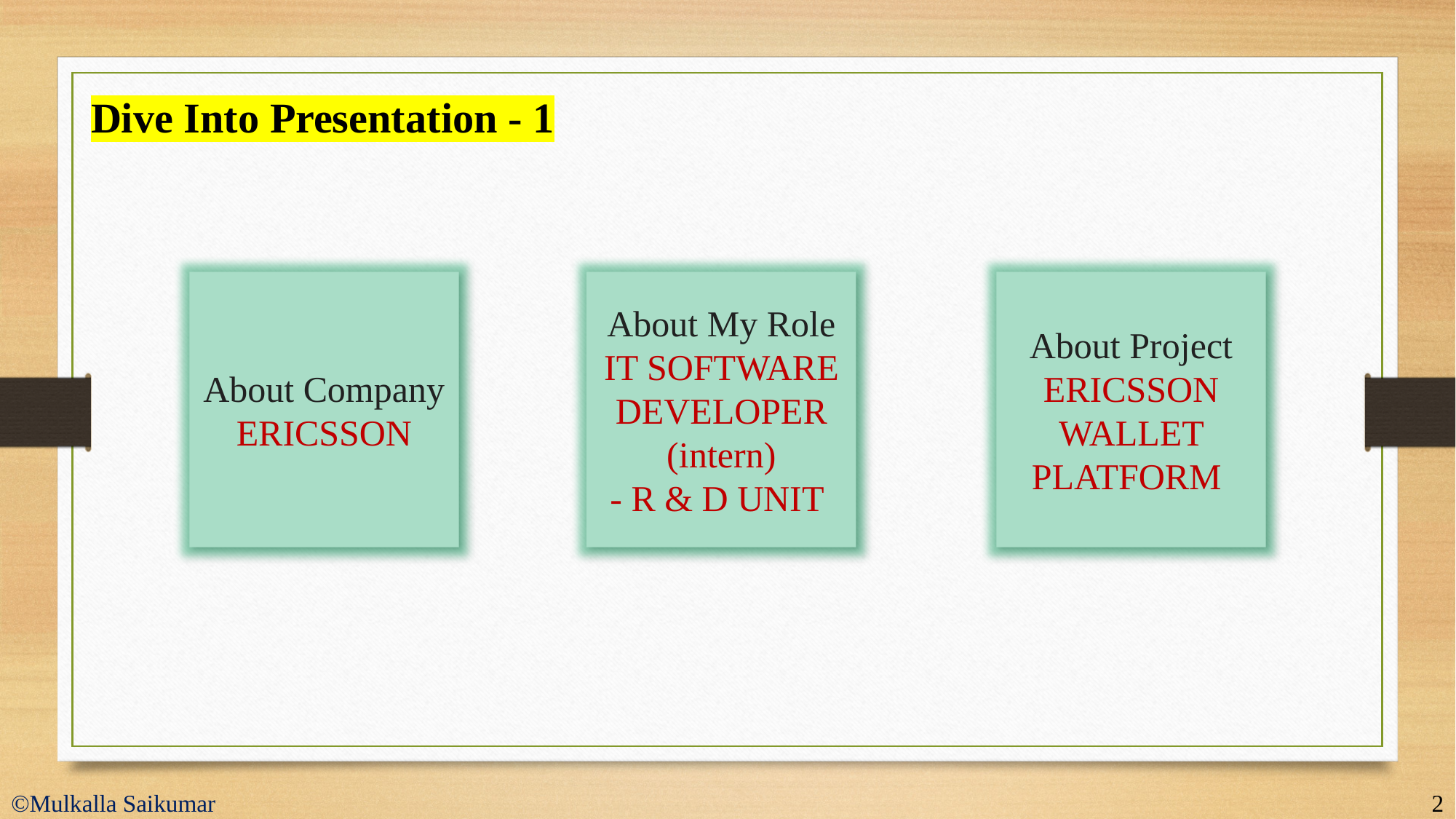

Dive Into Presentation - 1
About Company
ERICSSON
About My Role
IT SOFTWARE DEVELOPER
(intern)
- R & D UNIT
About Project
ERICSSON WALLET PLATFORM
©Mulkalla Saikumar
2